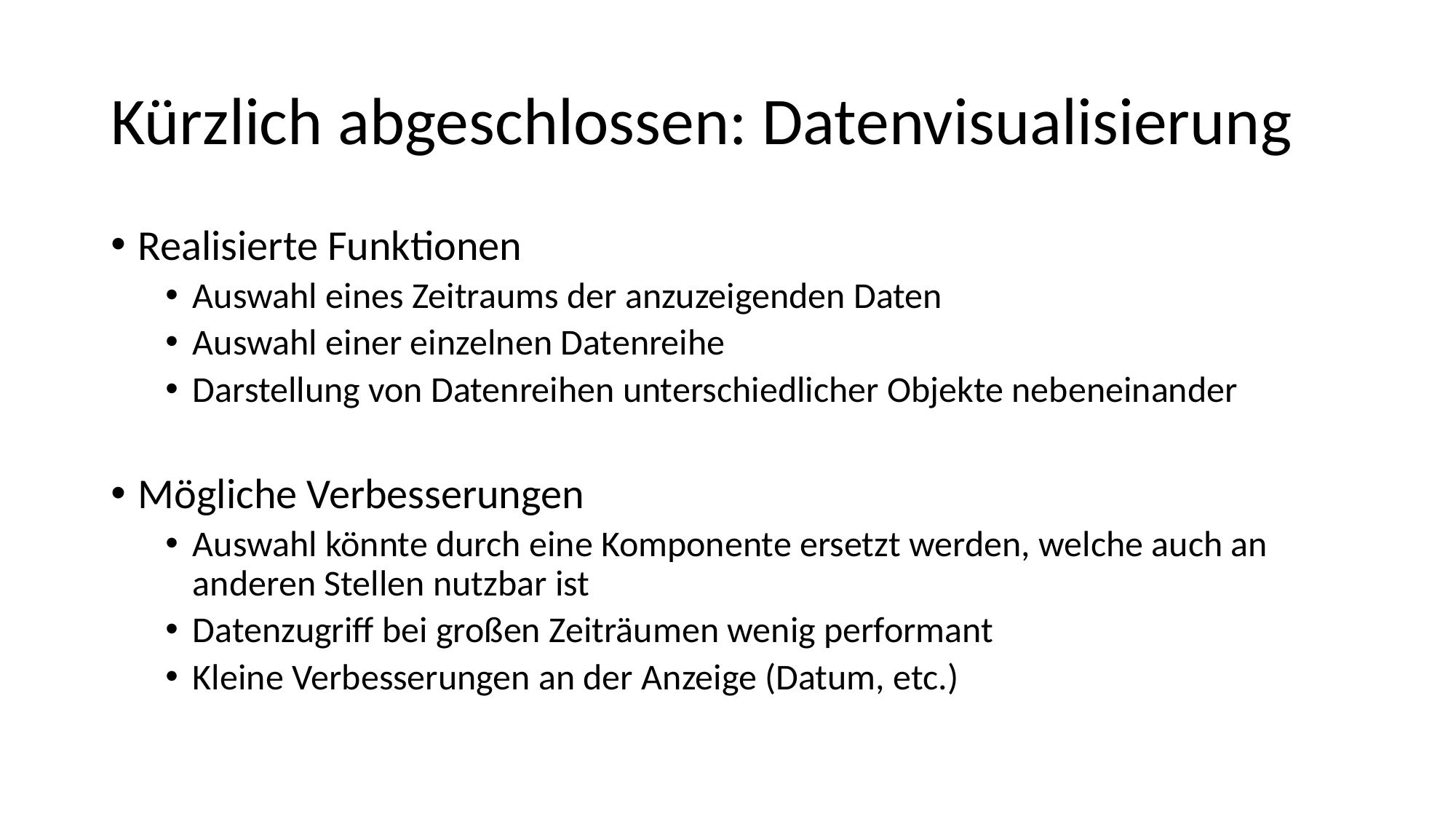

# Kürzlich abgeschlossen: Datenvisualisierung
Realisierte Funktionen
Auswahl eines Zeitraums der anzuzeigenden Daten
Auswahl einer einzelnen Datenreihe
Darstellung von Datenreihen unterschiedlicher Objekte nebeneinander

Mögliche Verbesserungen
Auswahl könnte durch eine Komponente ersetzt werden, welche auch an anderen Stellen nutzbar ist
Datenzugriff bei großen Zeiträumen wenig performant
Kleine Verbesserungen an der Anzeige (Datum, etc.)